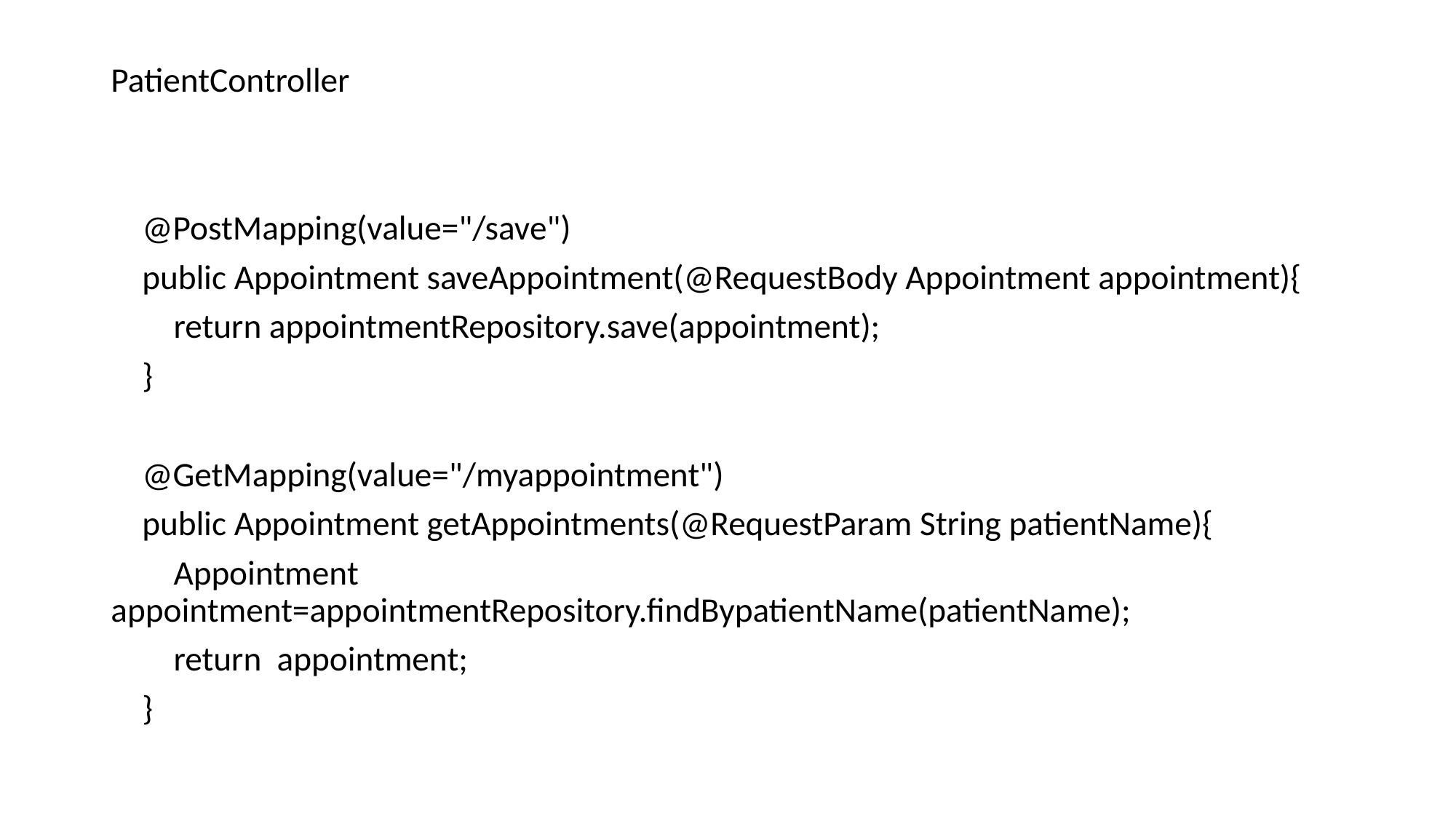

PatientController

    @PostMapping(value="/save")
    public Appointment saveAppointment(@RequestBody Appointment appointment){
        return appointmentRepository.save(appointment);
    }

    @GetMapping(value="/myappointment")
    public Appointment getAppointments(@RequestParam String patientName){
        Appointment appointment=appointmentRepository.findBypatientName(patientName);
        return  appointment;
    }